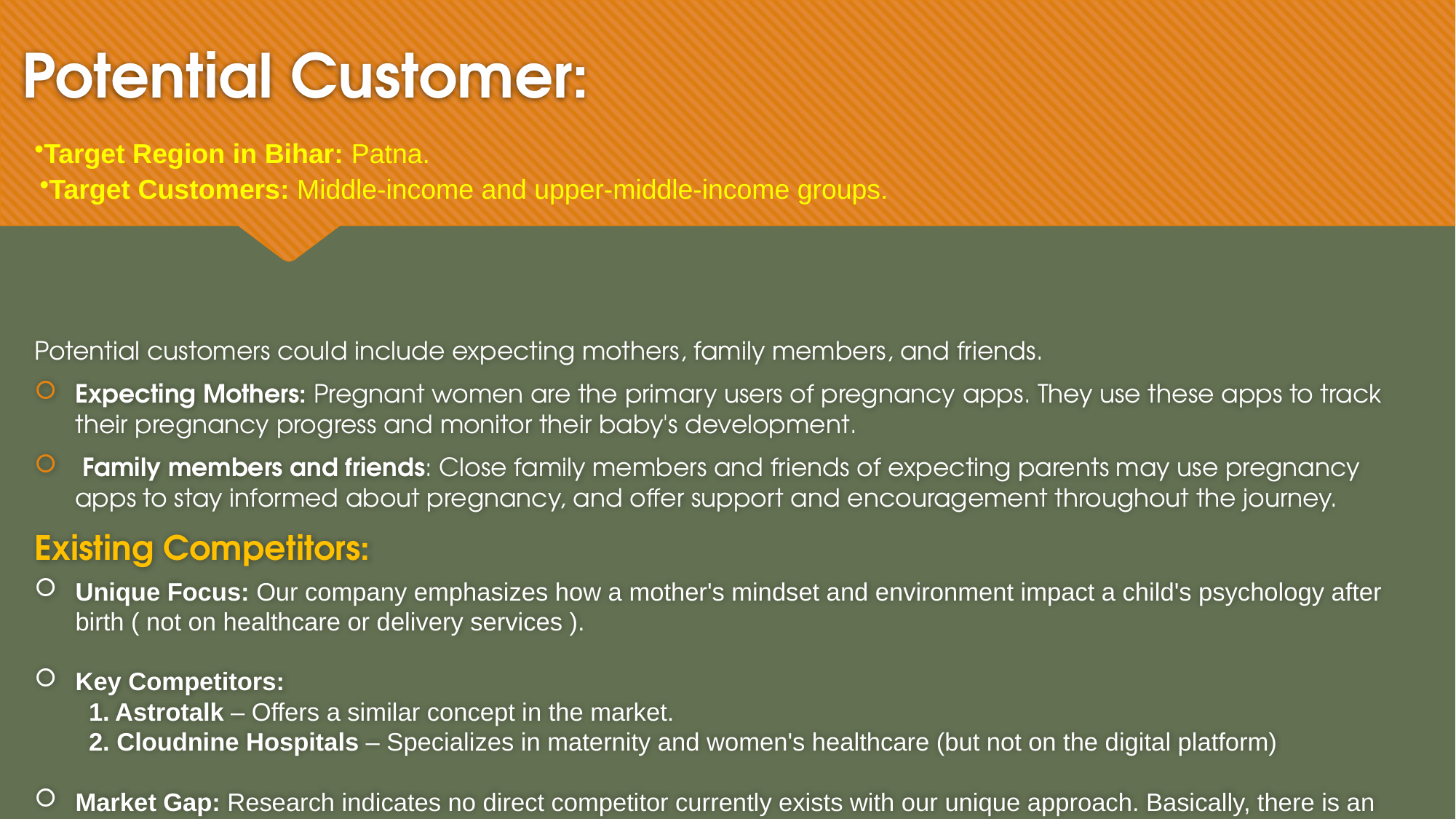

# Potential Customer:
Target Region in Bihar: Patna.
Target Customers: Middle-income and upper-middle-income groups.
Potential customers could include expecting mothers, family members, and friends.
Expecting Mothers: Pregnant women are the primary users of pregnancy apps. They use these apps to track their pregnancy progress and monitor their baby's development.
 Family members and friends: Close family members and friends of expecting parents may use pregnancy apps to stay informed about pregnancy, and offer support and encouragement throughout the journey.
Existing Competitors:
Unique Focus: Our company emphasizes how a mother's mindset and environment impact a child's psychology after birth ( not on healthcare or delivery services ).

Key Competitors:
 Astrotalk – Offers a similar concept in the market.
2. Cloudnine Hospitals – Specializes in maternity and women's healthcare (but not on the digital platform)

Market Gap: Research indicates no direct competitor currently exists with our unique approach. Basically, there is an unorganized market can seen.